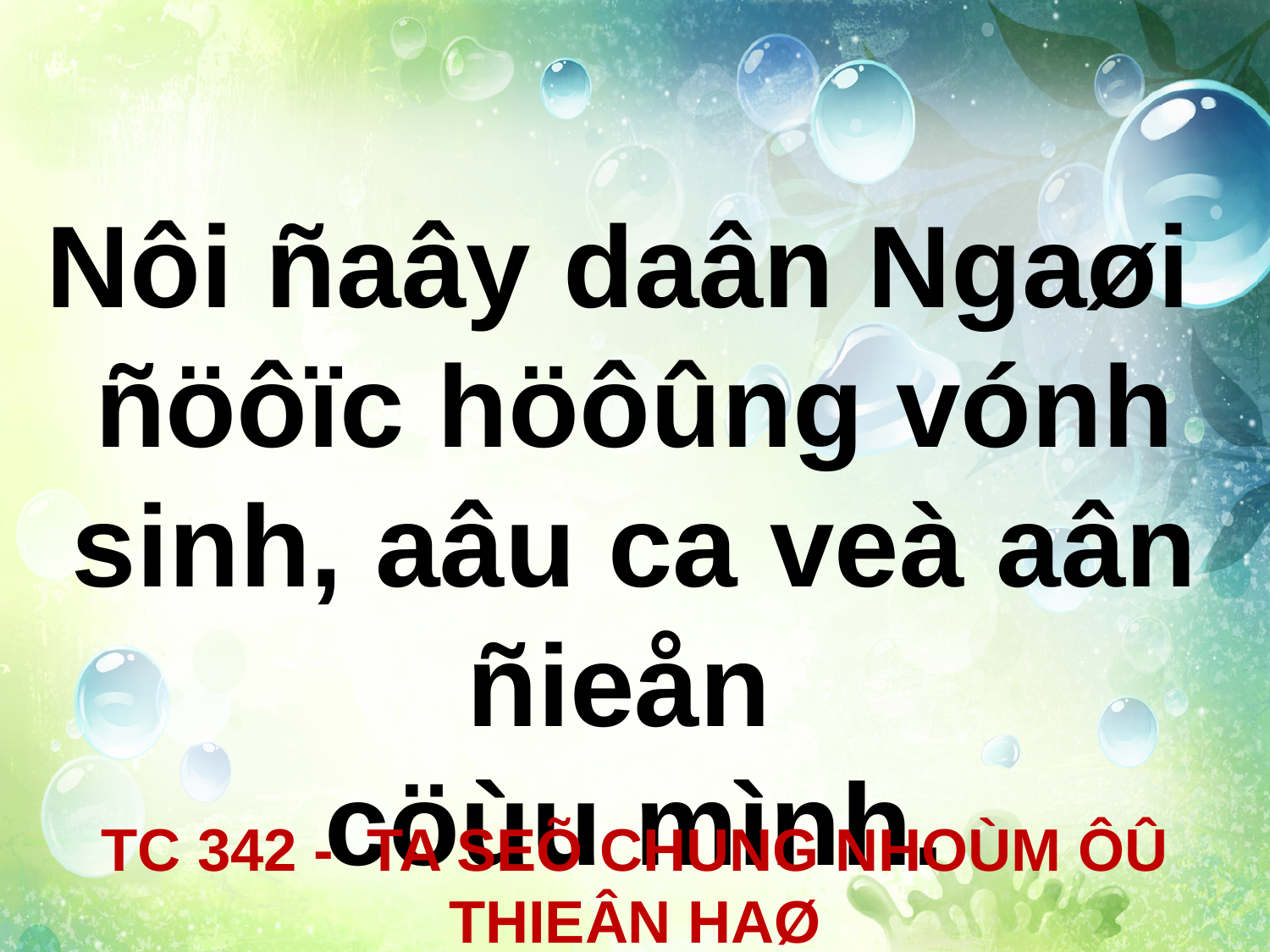

Nôi ñaây daân Ngaøi
ñöôïc höôûng vónh sinh, aâu ca veà aân ñieån
cöùu mình.
TC 342 -  TA SEÕ CHUNG NHOÙM ÔÛ THIEÂN HAØ